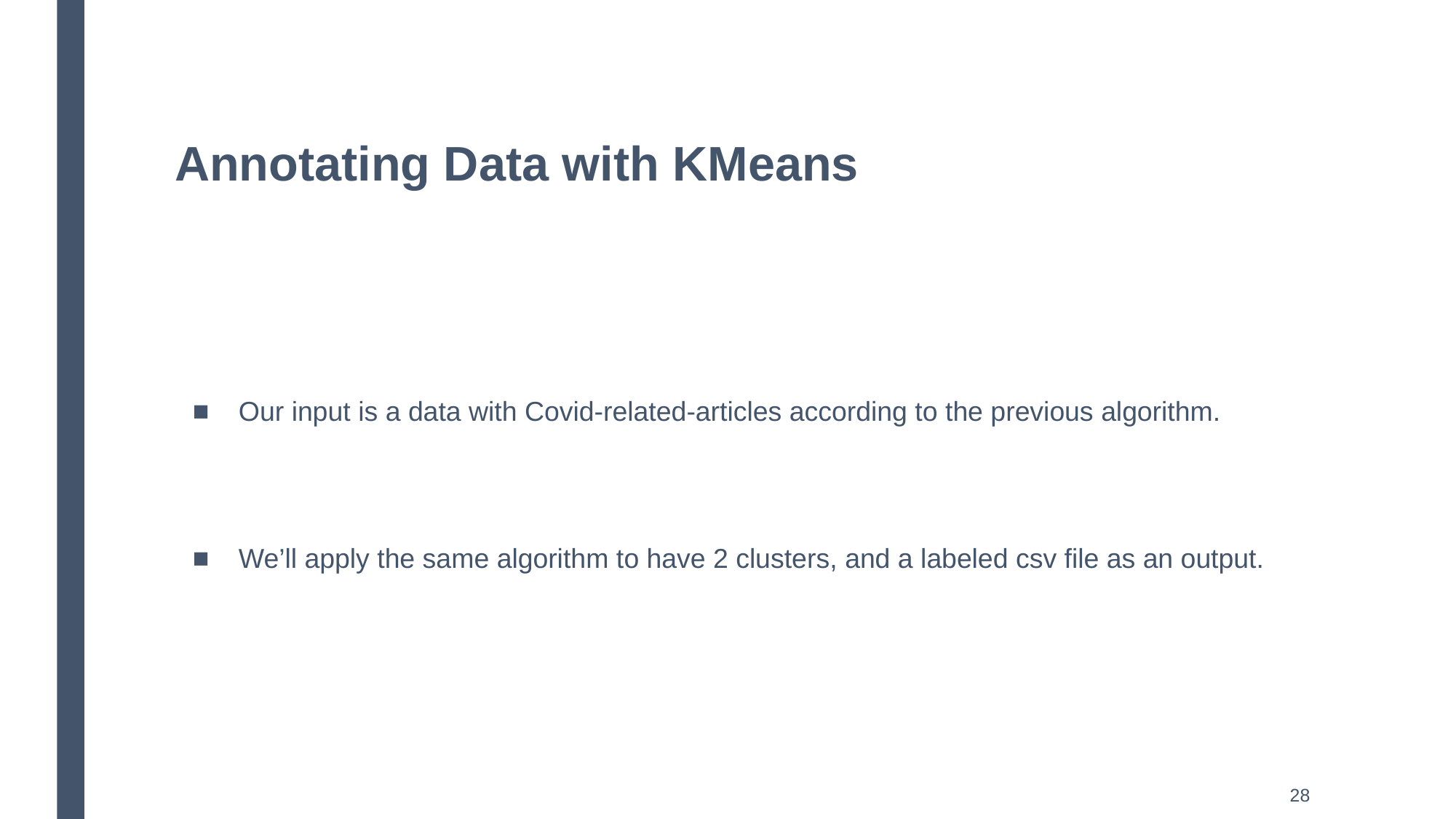

# Annotating Data with KMeans

Our input is a data with Covid-related-articles according to the previous algorithm.

We’ll apply the same algorithm to have 2 clusters, and a labeled csv file as an output.

28